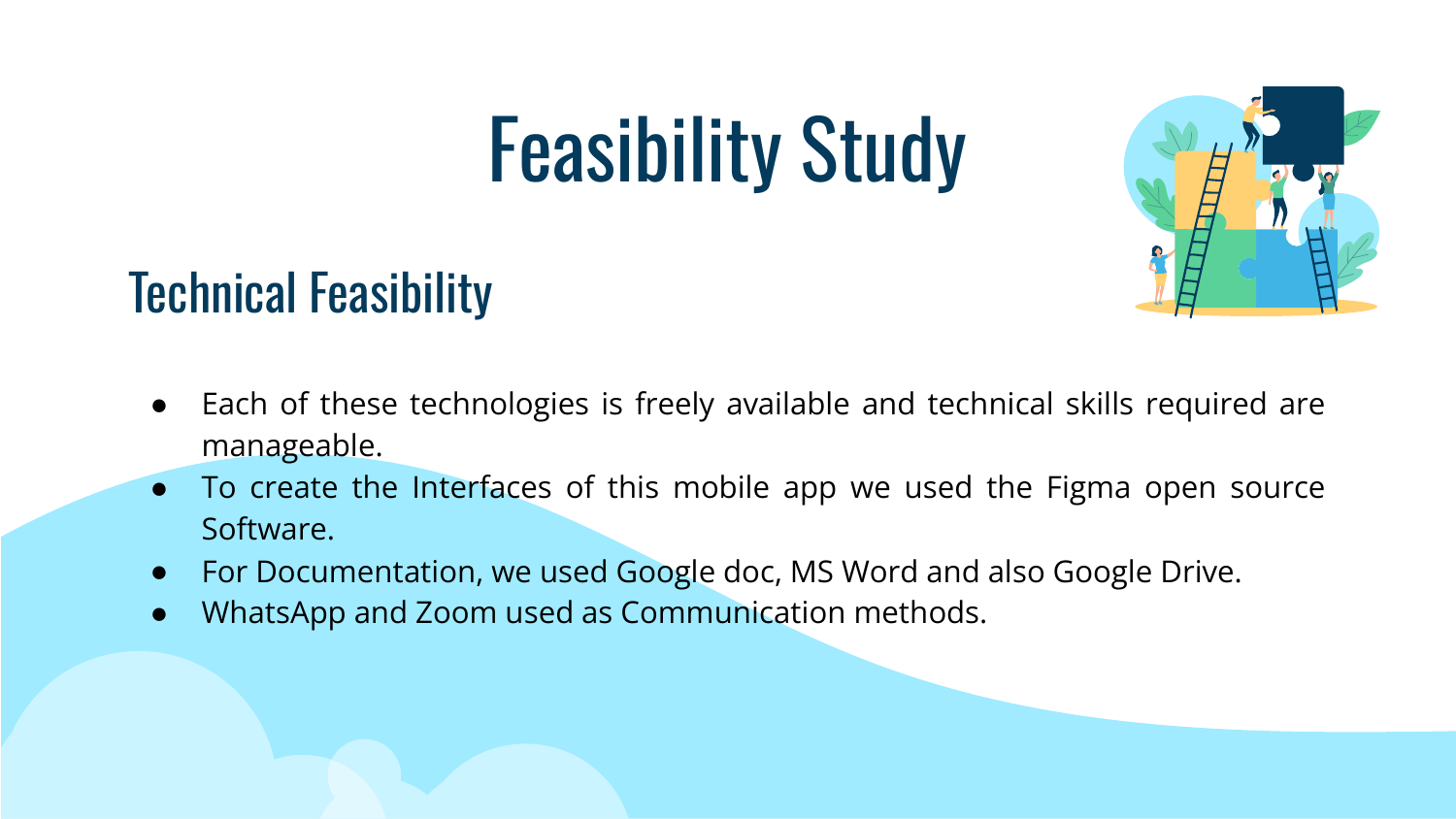

# Feasibility Study

Technical Feasibility

Each of these technologies is freely available and technical skills required are manageable.
To create the Interfaces of this mobile app we used the Figma open source Software.
For Documentation, we used Google doc, MS Word and also Google Drive.
WhatsApp and Zoom used as Communication methods.